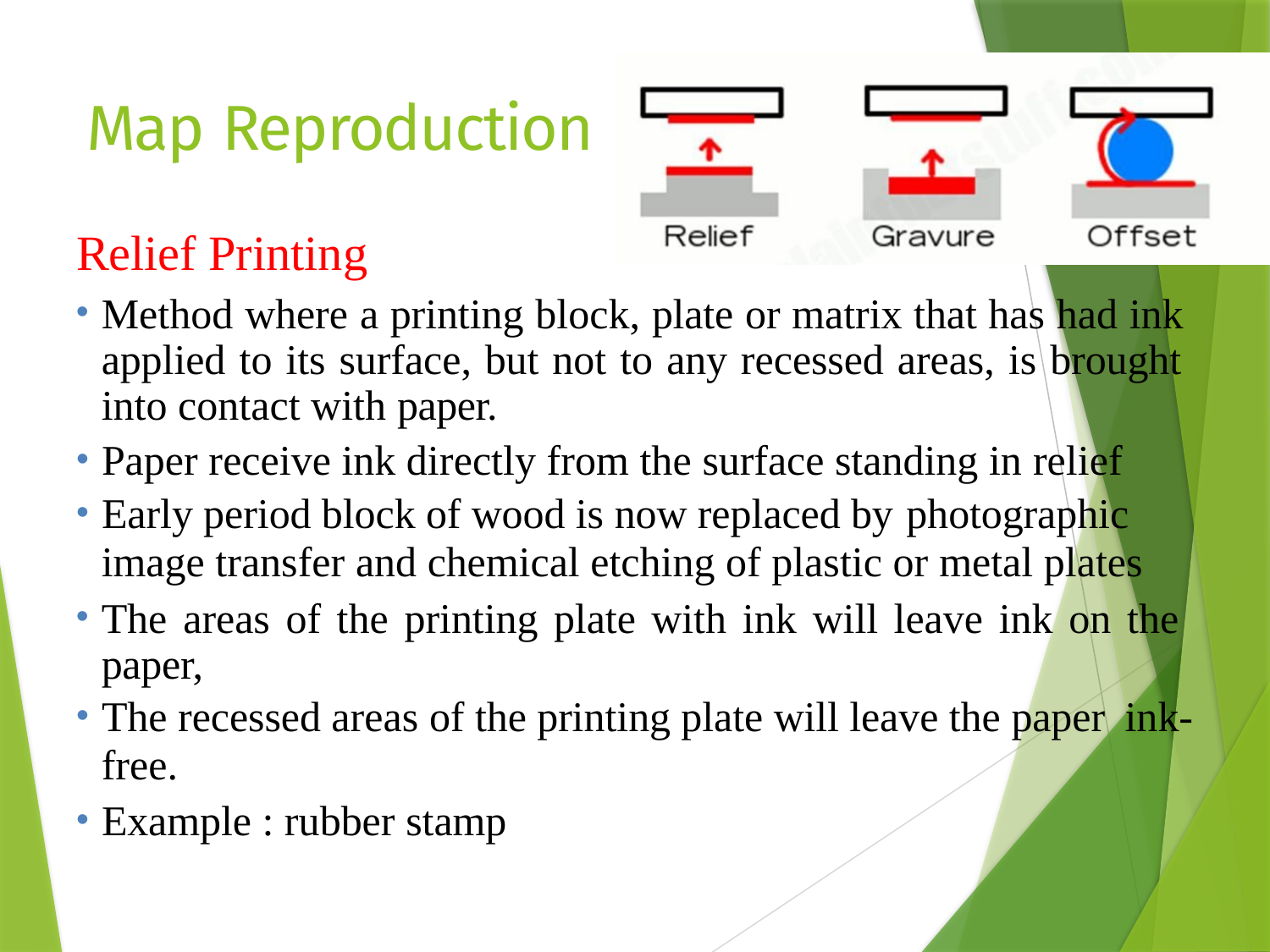

# Map Reproduction
Relief Printing
Method where a printing block, plate or matrix that has had ink  applied to its surface, but not to any recessed areas, is brought  into contact with paper.
Paper receive ink directly from the surface standing in relief
Early period block of wood is now replaced by photographic
image transfer and chemical etching of plastic or metal plates
The areas of the printing plate with ink will leave ink on the  paper,
The recessed areas of the printing plate will leave the paper ink-
free.
Example : rubber stamp